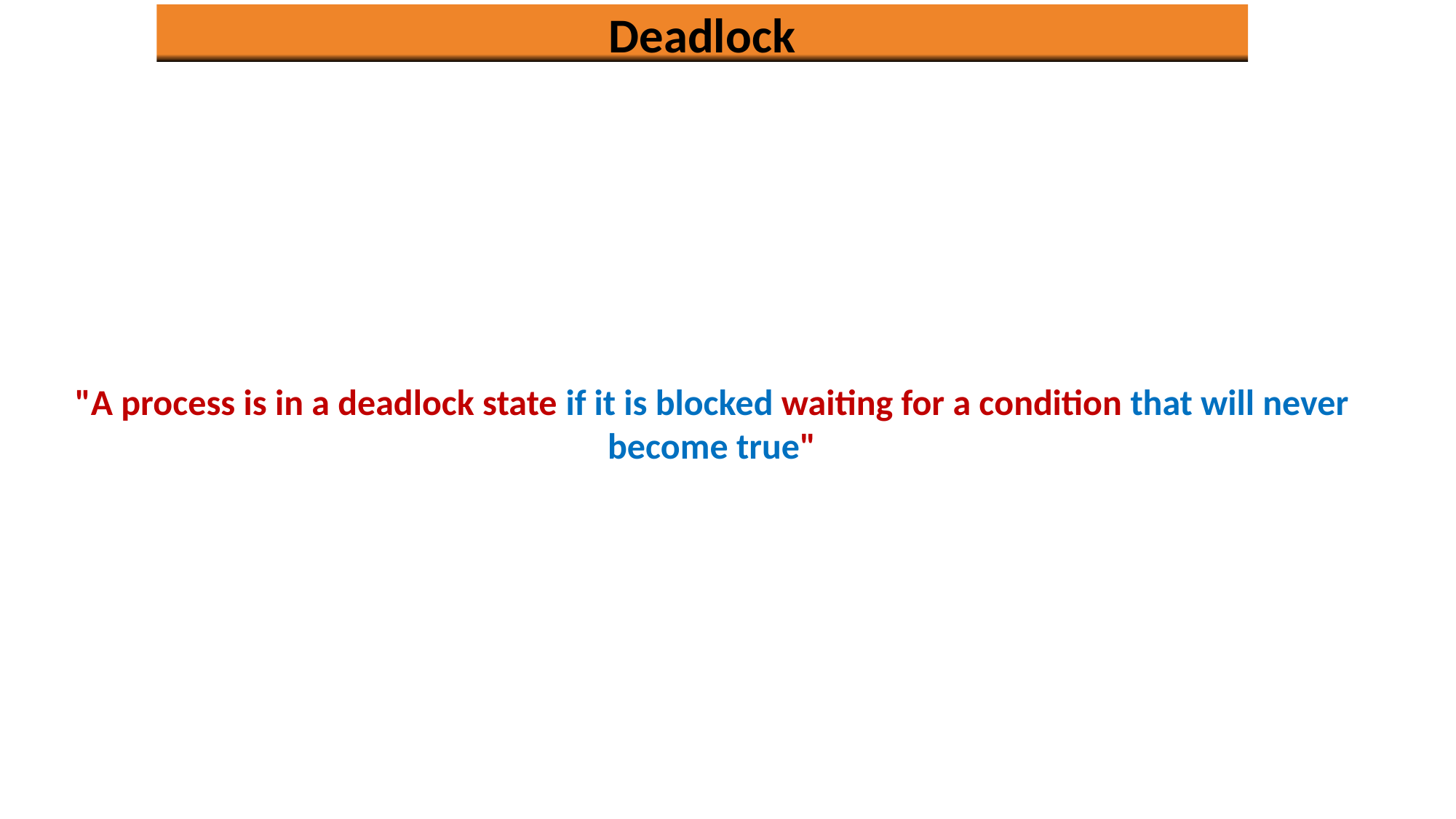

Deadlock

"A process is in a deadlock state if it is blocked waiting for a condition that will never become true"